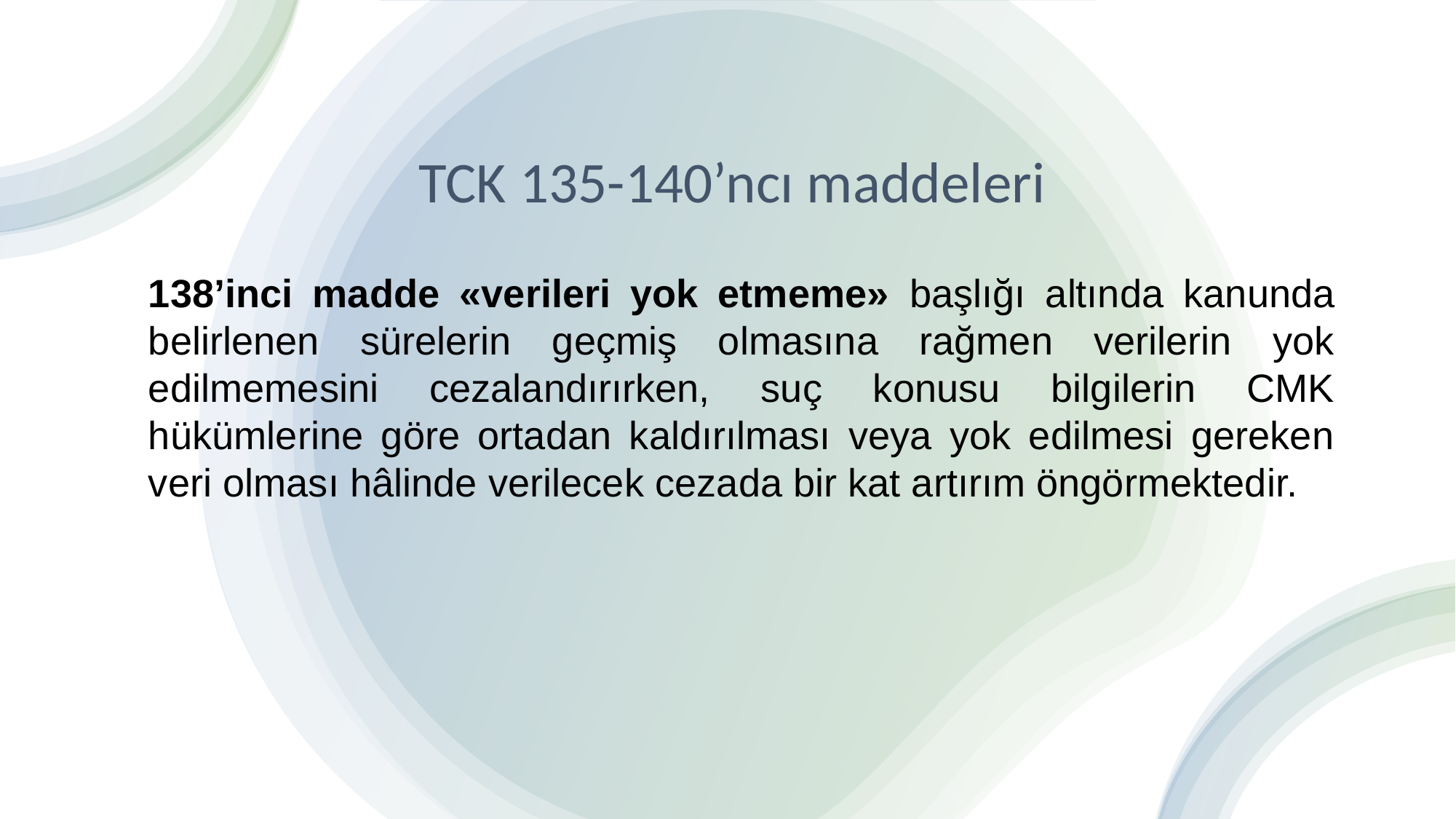

# TCK 135-140’ncı maddeleri
138’inci madde «verileri yok etmeme» başlığı altında kanunda belirlenen sürelerin geçmiş olmasına rağmen verilerin yok edilmemesini cezalandırırken, suç konusu bilgilerin CMK hükümlerine göre ortadan kaldırılması veya yok edilmesi gereken veri olması hâlinde verilecek cezada bir kat artırım öngörmektedir.